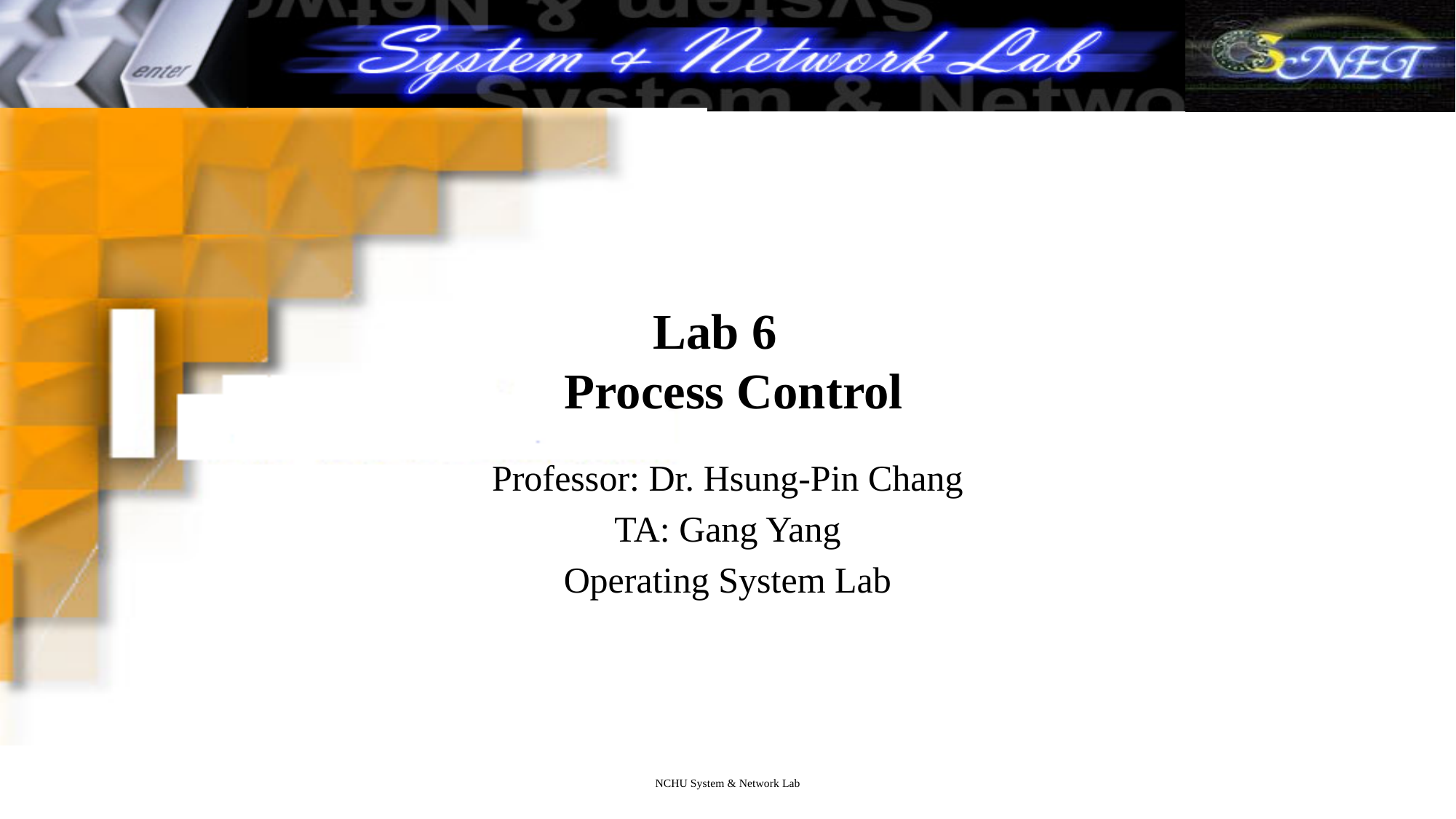

# Lab 6 Process Control
Professor: Dr. Hsung-Pin Chang
TA: Gang Yang
Operating System Lab